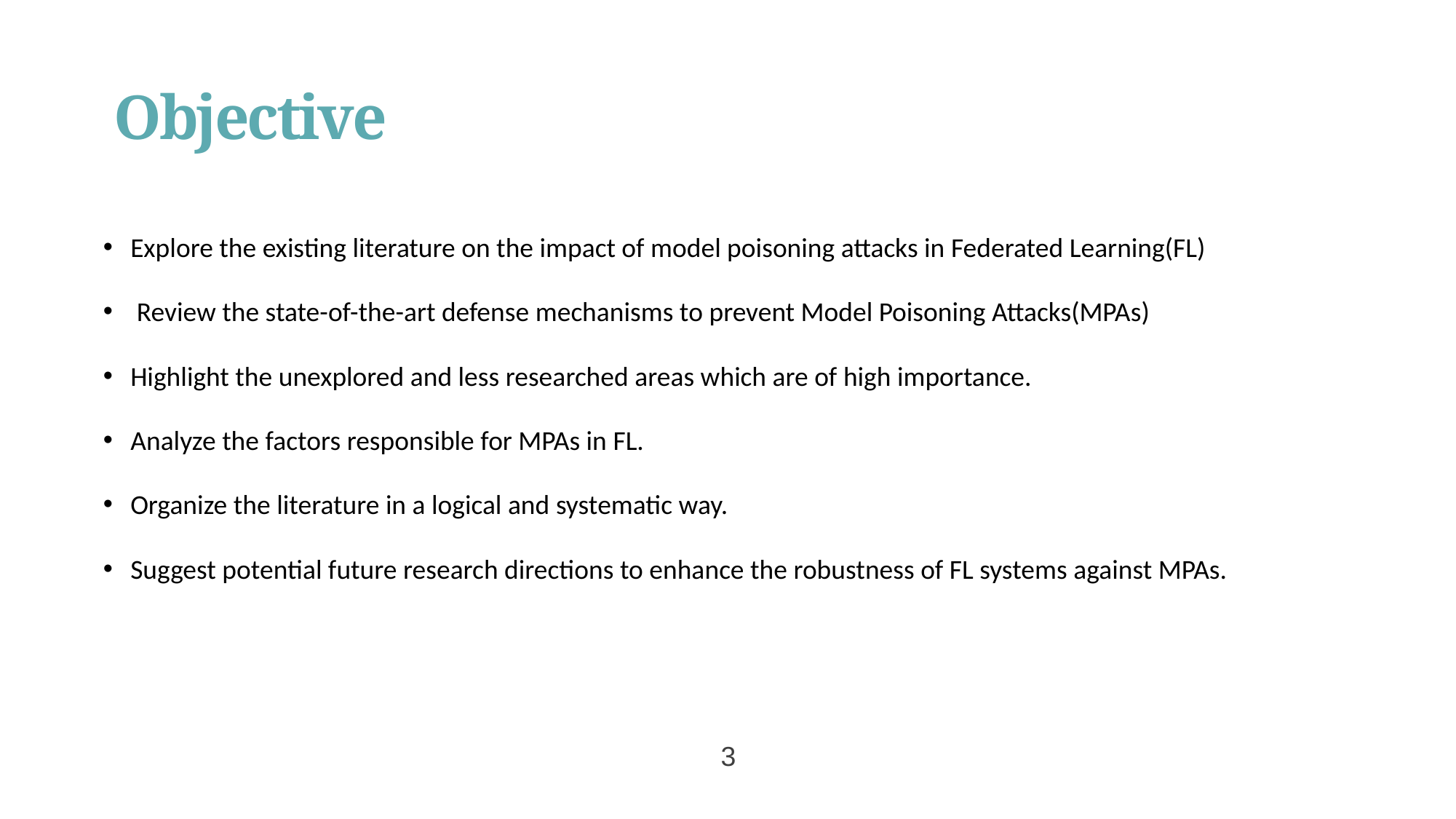

# Objective
Explore the existing literature on the impact of model poisoning attacks in Federated Learning(FL)
 Review the state-of-the-art defense mechanisms to prevent Model Poisoning Attacks(MPAs)
Highlight the unexplored and less researched areas which are of high importance.
Analyze the factors responsible for MPAs in FL.
Organize the literature in a logical and systematic way.
Suggest potential future research directions to enhance the robustness of FL systems against MPAs.

   3